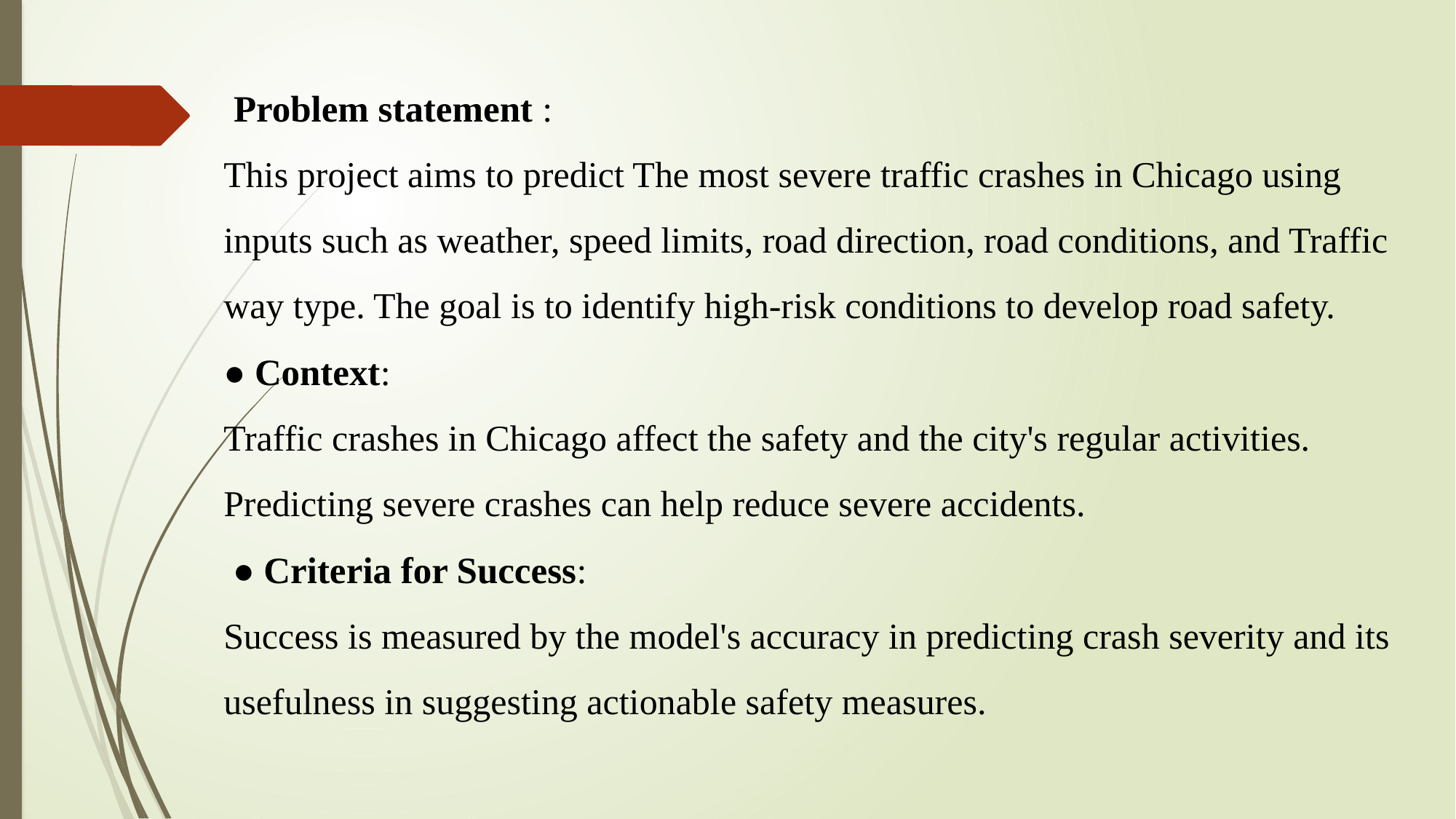

Problem statement :
This project aims to predict The most severe traffic crashes in Chicago using inputs such as weather, speed limits, road direction, road conditions, and Traffic way type. The goal is to identify high-risk conditions to develop road safety.
● Context:
Traffic crashes in Chicago affect the safety and the city's regular activities. Predicting severe crashes can help reduce severe accidents.
 ● Criteria for Success:
Success is measured by the model's accuracy in predicting crash severity and its usefulness in suggesting actionable safety measures.